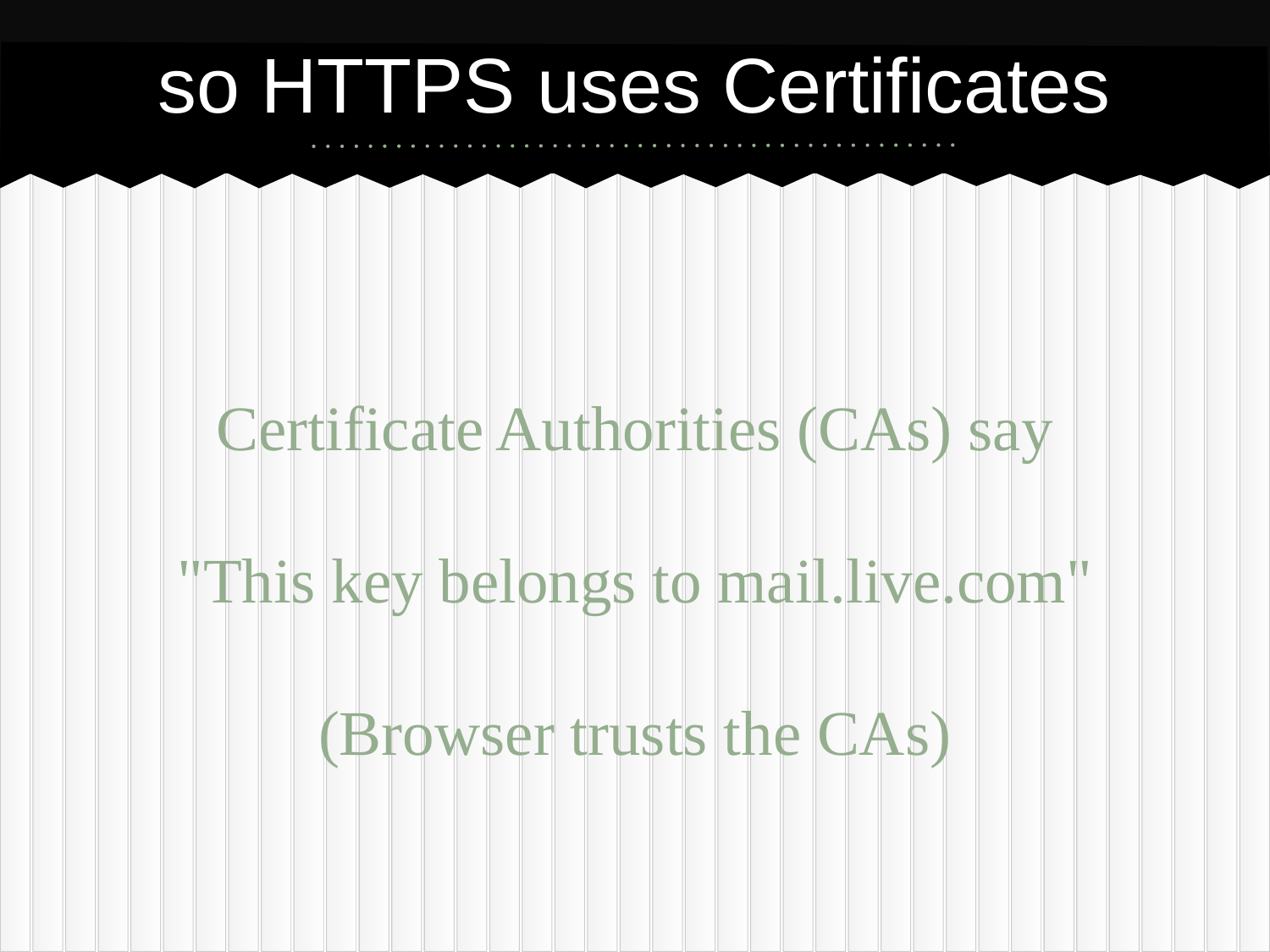

# so HTTPS uses Certificates

Certificate Authorities (CAs) say
"This key belongs to mail.live.com"

(Browser trusts the CAs)